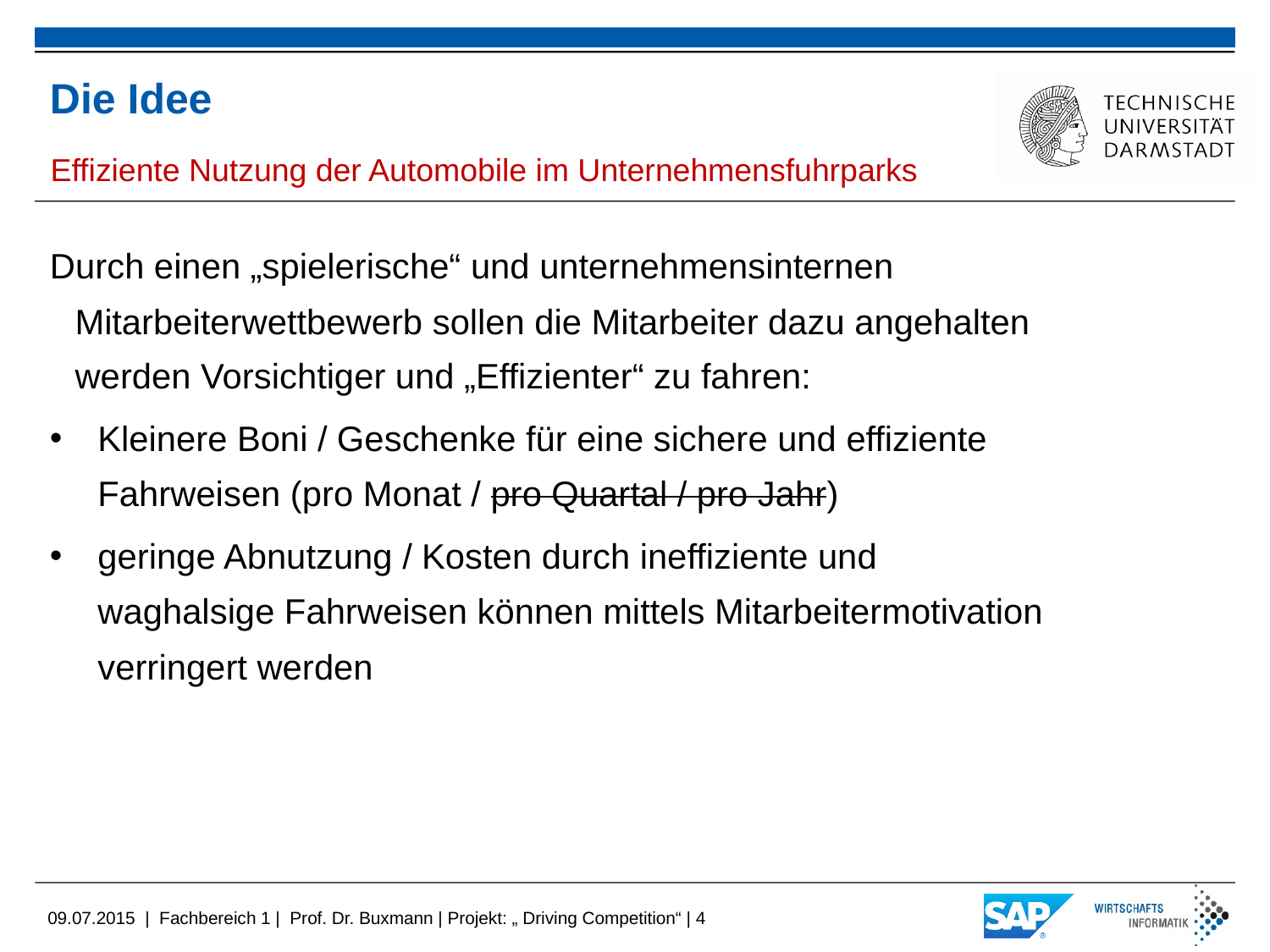

# Die Idee
Effiziente Nutzung der Automobile im Unternehmensfuhrparks
Durch einen „spielerische“ und unternehmensinternen Mitarbeiterwettbewerb sollen die Mitarbeiter dazu angehalten werden Vorsichtiger und „Effizienter“ zu fahren:
Kleinere Boni / Geschenke für eine sichere und effiziente Fahrweisen (pro Monat / pro Quartal / pro Jahr)
geringe Abnutzung / Kosten durch ineffiziente und waghalsige Fahrweisen können mittels Mitarbeitermotivation verringert werden